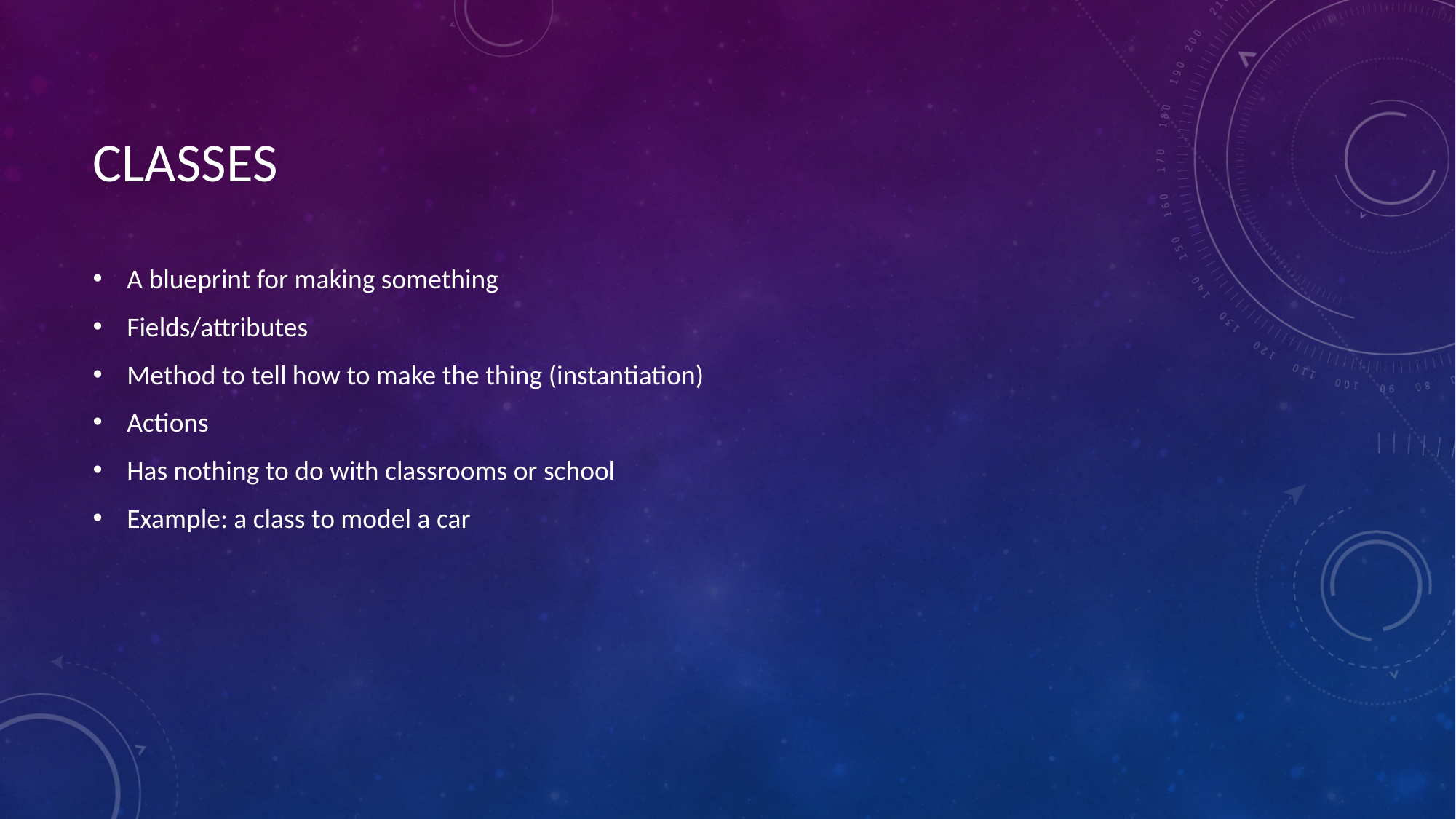

# Classes
A blueprint for making something
Fields/attributes
Method to tell how to make the thing (instantiation)
Actions
Has nothing to do with classrooms or school
Example: a class to model a car